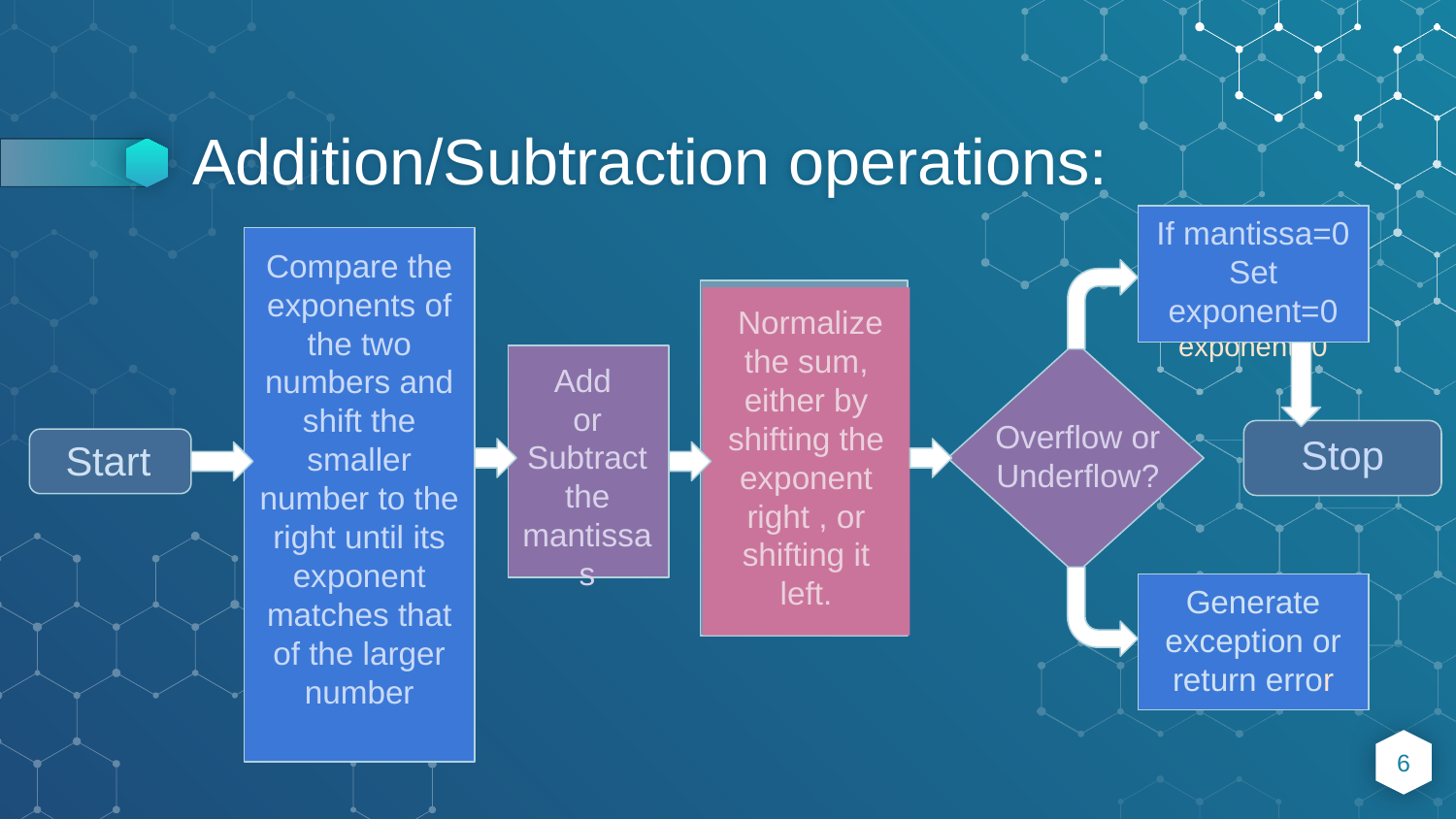

# Addition/Subtraction operations:
If mantissa=0
Set exponent=0

If mantissa=0
Set exponent=0
Compare the exponents of the two numbers and shift the smaller number to the right until its exponent matches that of the larger number

 Normalize the sum, either by shifting the exponent right , or shifting it left.

Add
or Subtract the mantissas

Overflow or Underflow?
Stop
Start

Generate exception or return error

Generate exception or return error
6